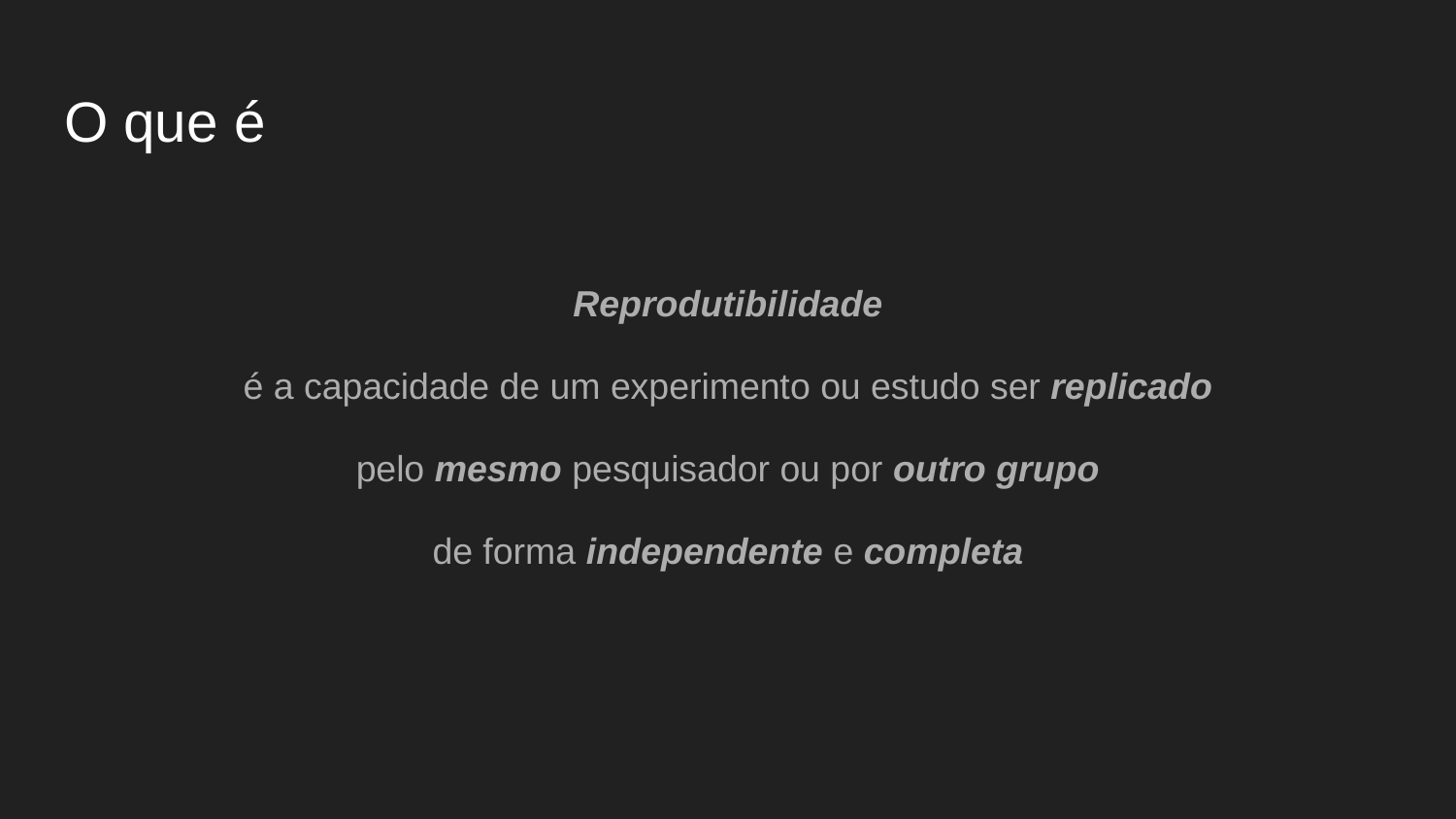

# O que é

Reprodutibilidade
 é a capacidade de um experimento ou estudo ser replicado
pelo mesmo pesquisador ou por outro grupo
de forma independente e completa